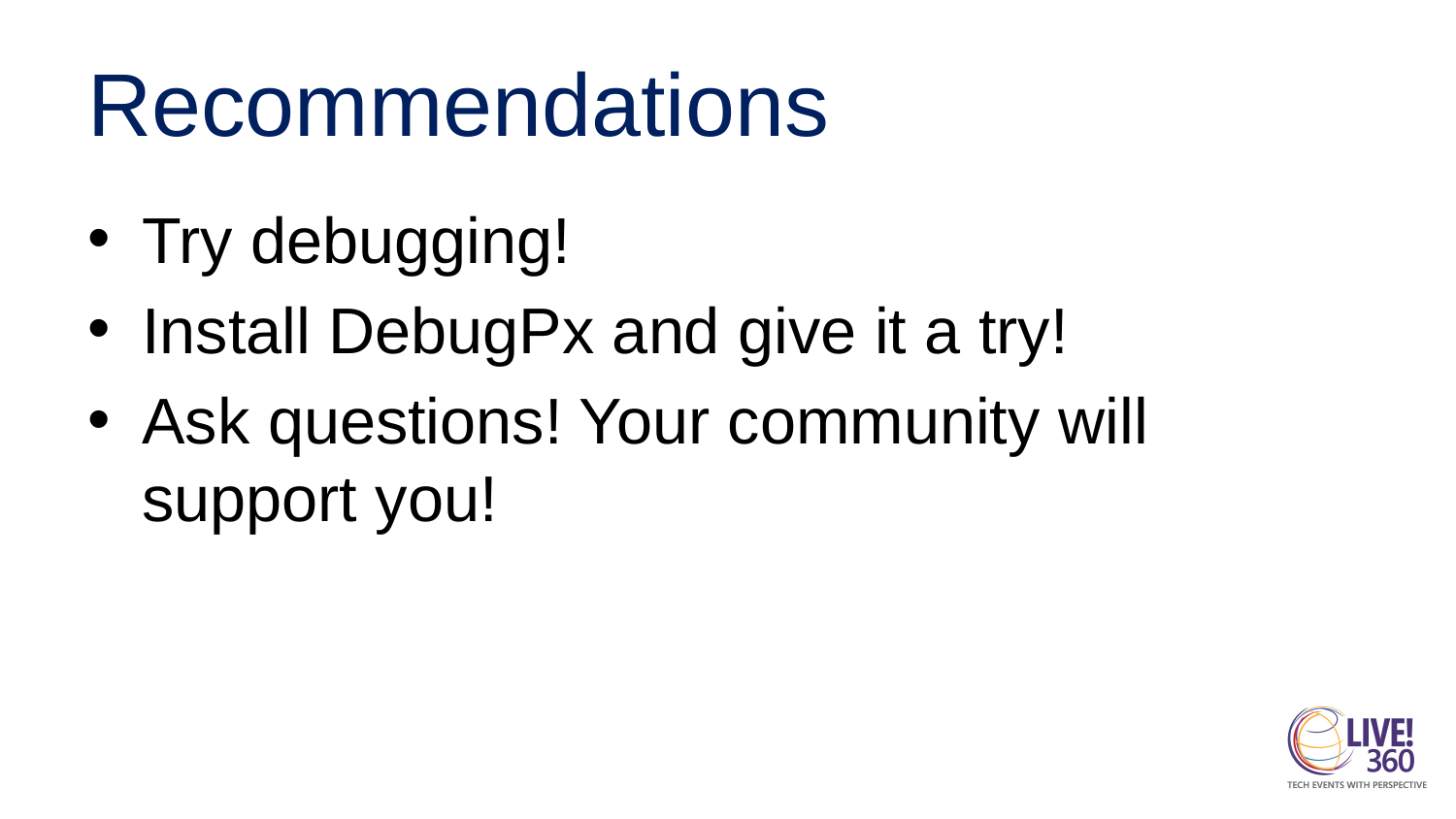

# Recommendations
Try debugging!
Install DebugPx and give it a try!
Ask questions! Your community will support you!